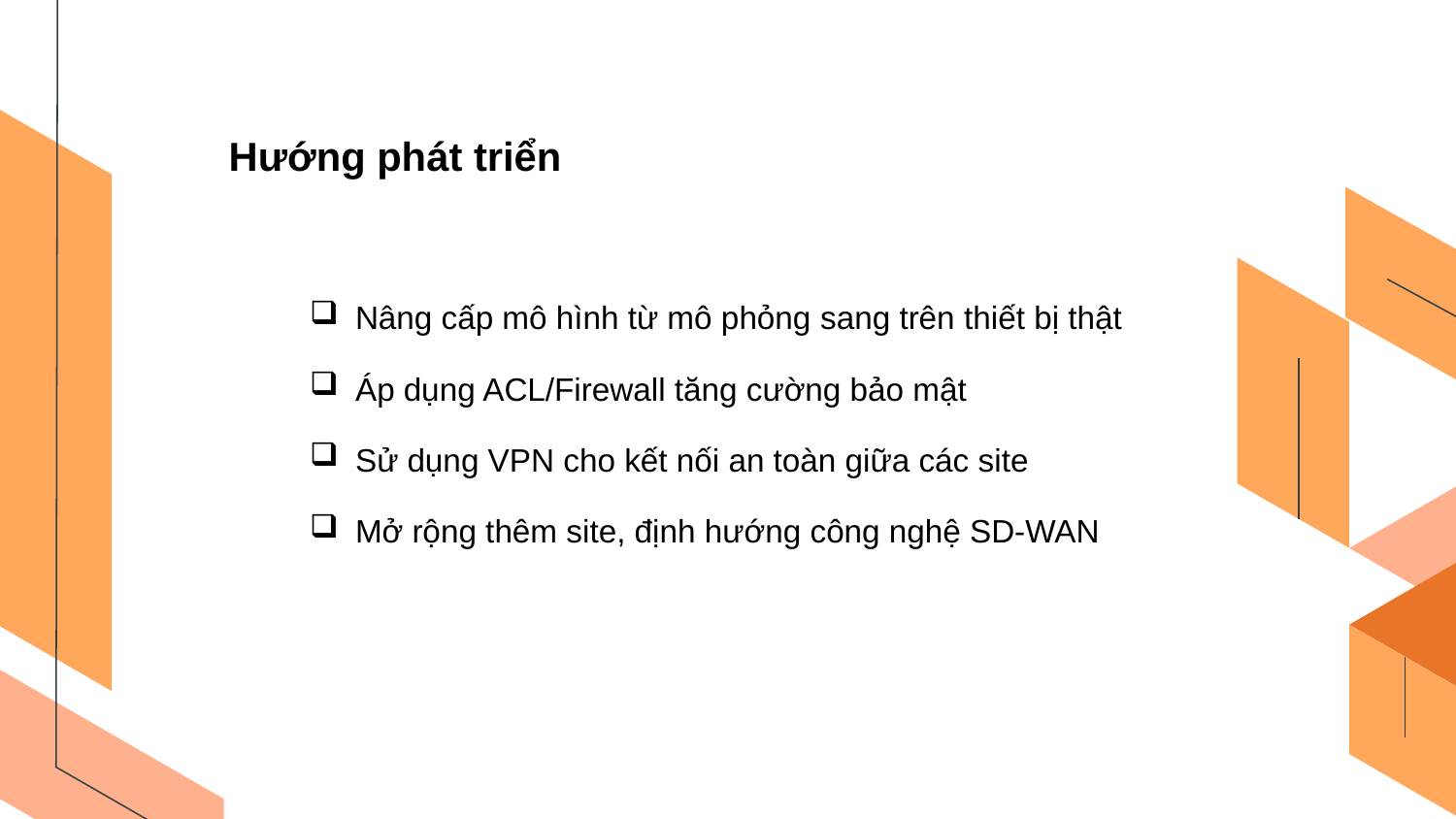

Hướng phát triển

Nâng cấp mô hình từ mô phỏng sang trên thiết bị thật
Áp dụng ACL/Firewall tăng cường bảo mật
Sử dụng VPN cho kết nối an toàn giữa các site
Mở rộng thêm site, định hướng công nghệ SD-WAN